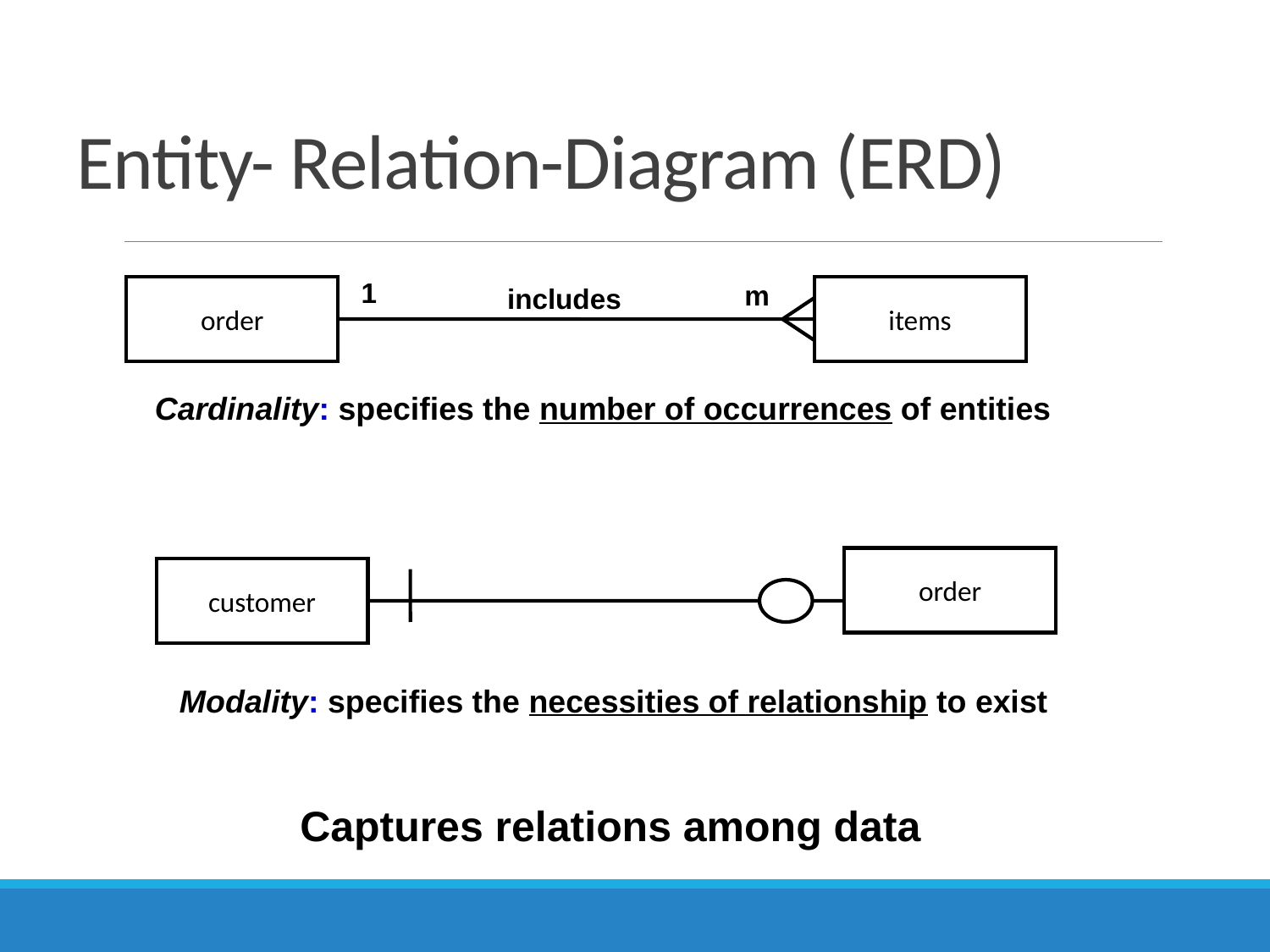

# Entity- Relation-Diagram (ERD)
1
m
includes
order
items

Cardinality: specifies the number of occurrences of entities
order
customer

Modality: specifies the necessities of relationship to exist
Captures relations among data